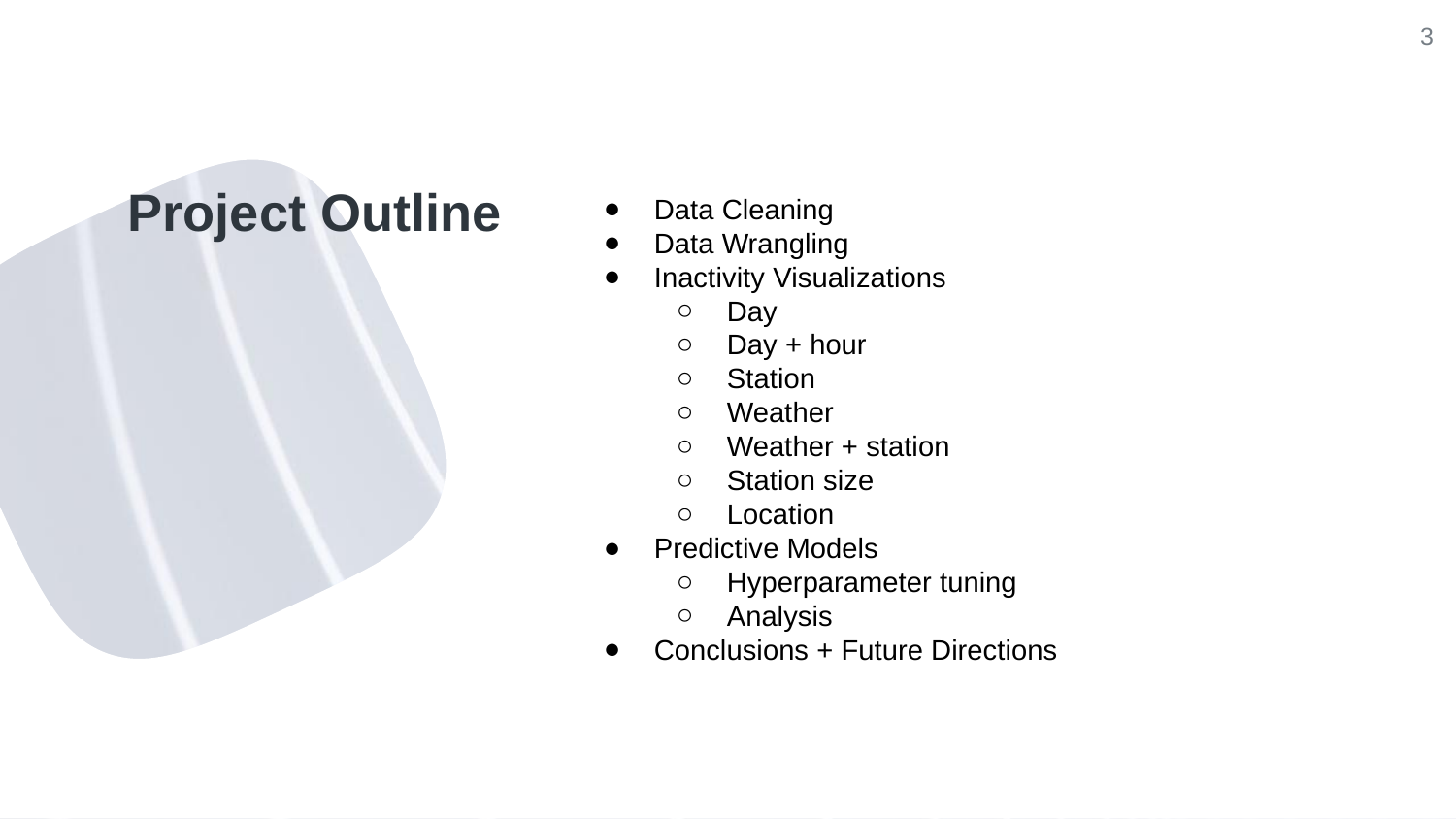

3
# Project Outline
Data Cleaning
Data Wrangling
Inactivity Visualizations
Day
Day + hour
Station
Weather
Weather + station
Station size
Location
Predictive Models
Hyperparameter tuning
Analysis
Conclusions + Future Directions